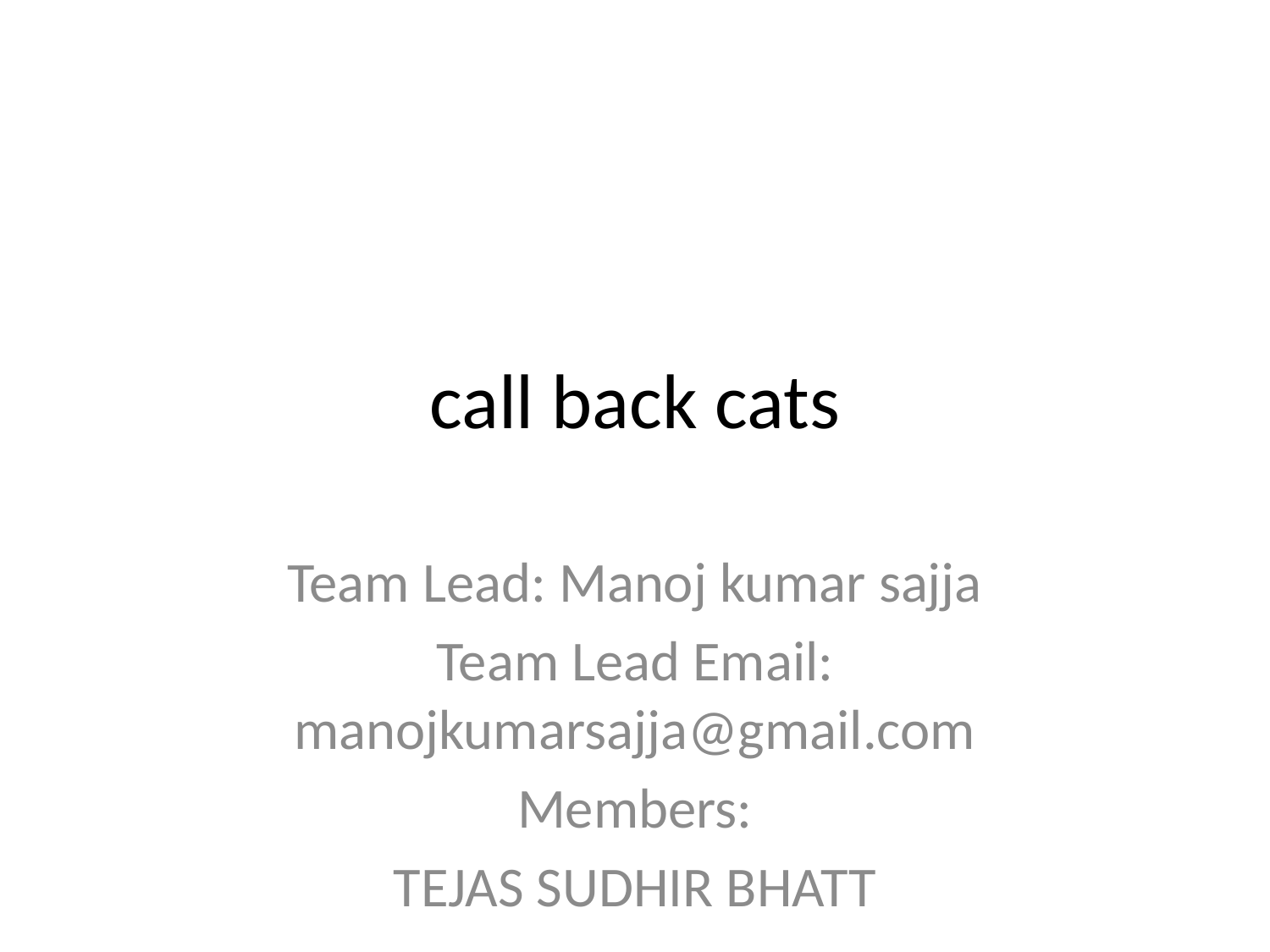

# call back cats
Team Lead: Manoj kumar sajja
Team Lead Email: manojkumarsajja@gmail.com
Members:
TEJAS SUDHIR BHATT